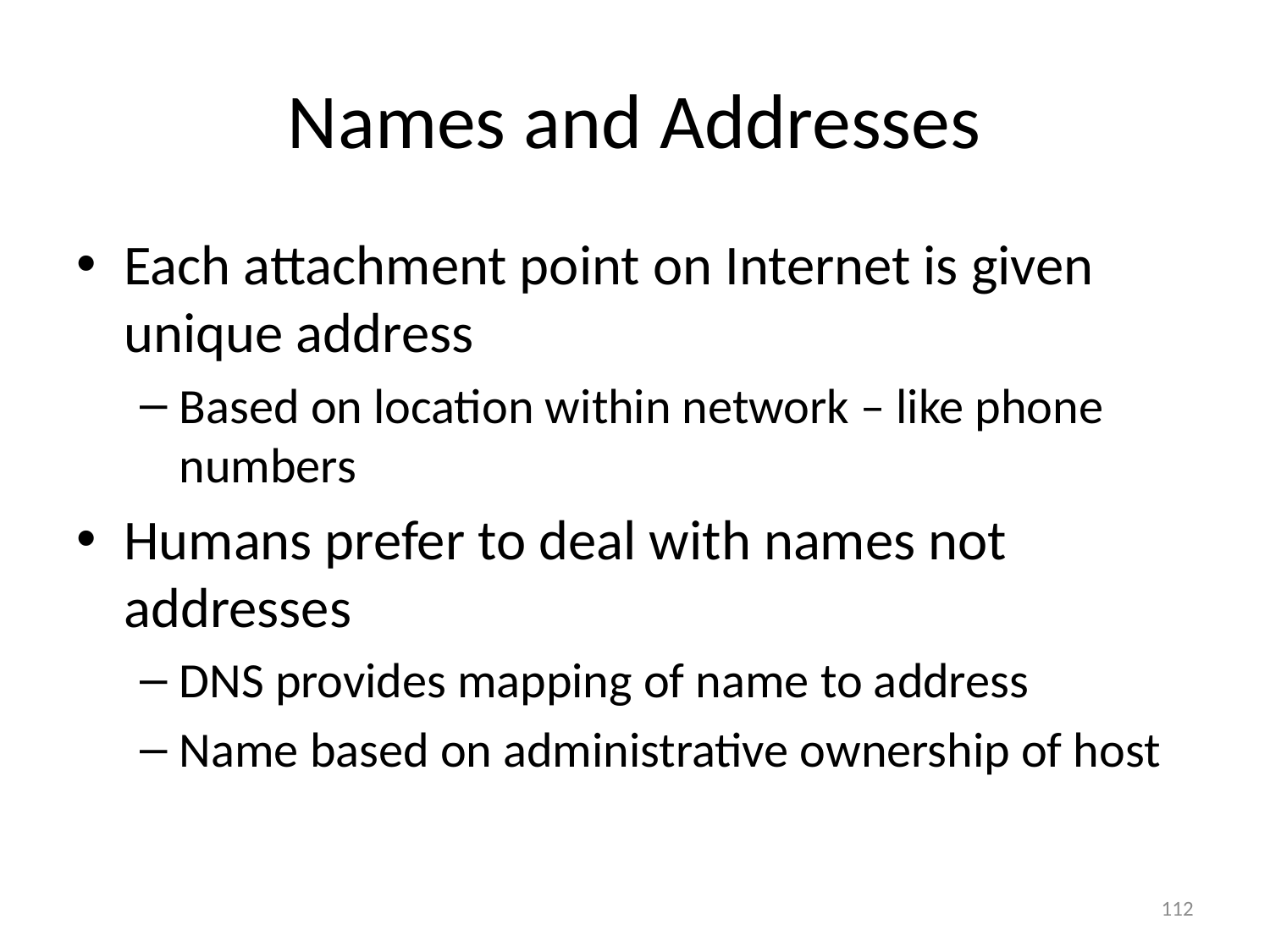

# Names and Addresses
Each attachment point on Internet is given unique address
Based on location within network – like phone numbers
Humans prefer to deal with names not addresses
DNS provides mapping of name to address
Name based on administrative ownership of host
112